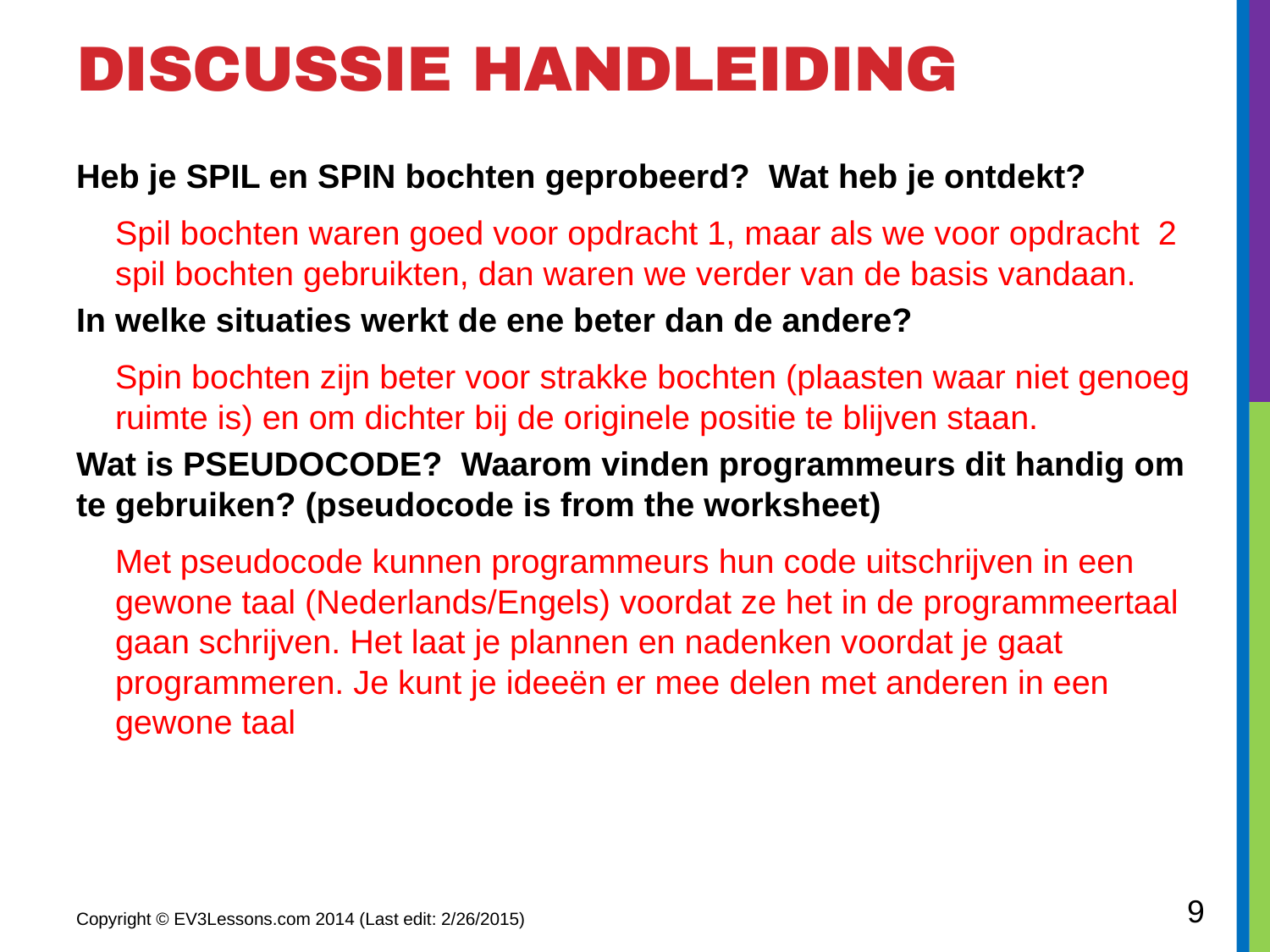

# Discussie handleiding
Heb je SPIL en SPIN bochten geprobeerd?  Wat heb je ontdekt?
Spil bochten waren goed voor opdracht 1, maar als we voor opdracht  2 spil bochten gebruikten, dan waren we verder van de basis vandaan.
In welke situaties werkt de ene beter dan de andere?
Spin bochten zijn beter voor strakke bochten (plaasten waar niet genoeg ruimte is) en om dichter bij de originele positie te blijven staan.
Wat is PSEUDOCODE?  Waarom vinden programmeurs dit handig om te gebruiken? (pseudocode is from the worksheet)
Met pseudocode kunnen programmeurs hun code uitschrijven in een gewone taal (Nederlands/Engels) voordat ze het in de programmeertaal gaan schrijven. Het laat je plannen en nadenken voordat je gaat programmeren. Je kunt je ideeën er mee delen met anderen in een gewone taal
9
Copyright © EV3Lessons.com 2014 (Last edit: 2/26/2015)